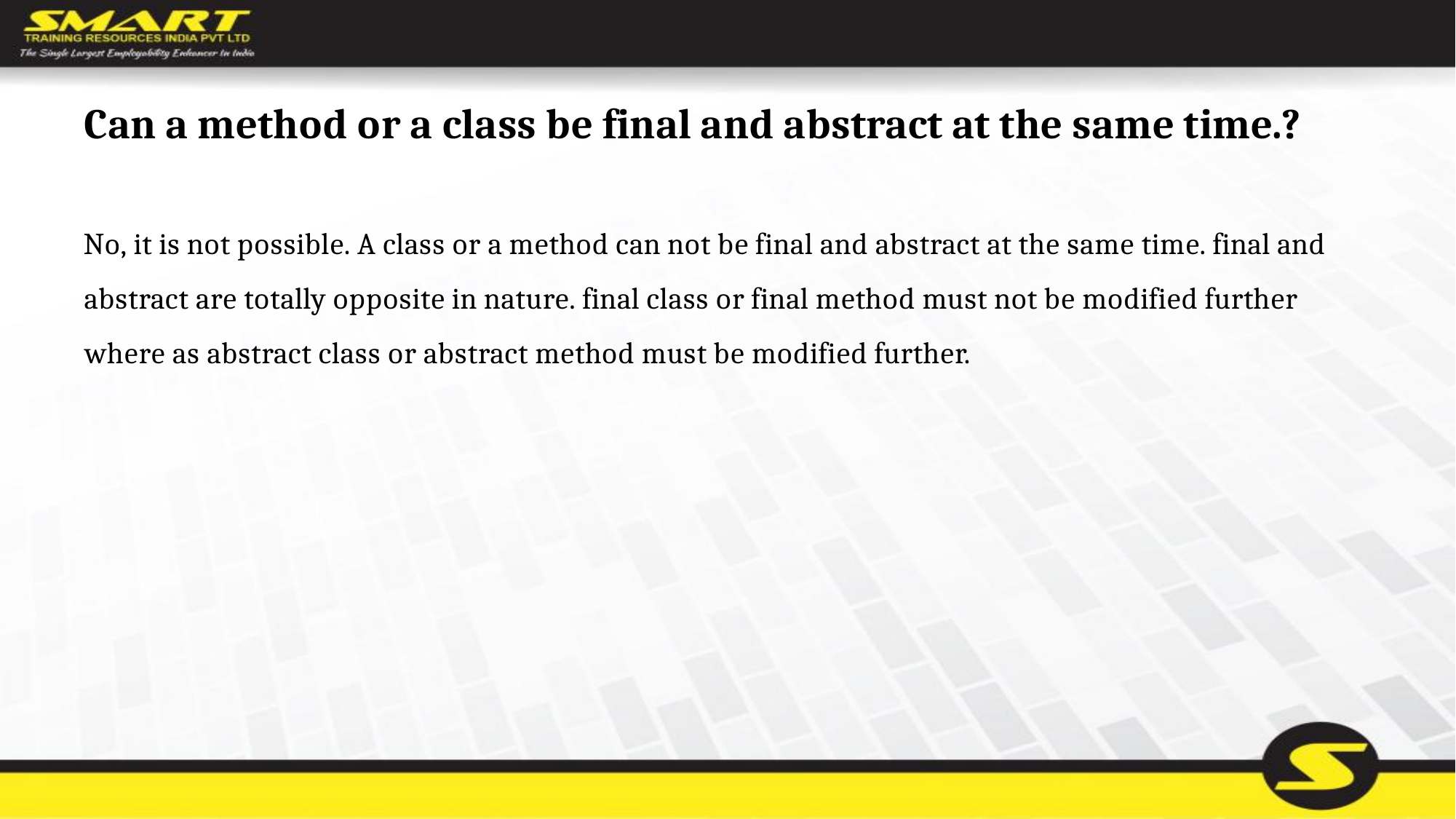

# Can a method or a class be final and abstract at the same time.?
No, it is not possible. A class or a method can not be final and abstract at the same time. final and abstract are totally opposite in nature. final class or final method must not be modified further where as abstract class or abstract method must be modified further.